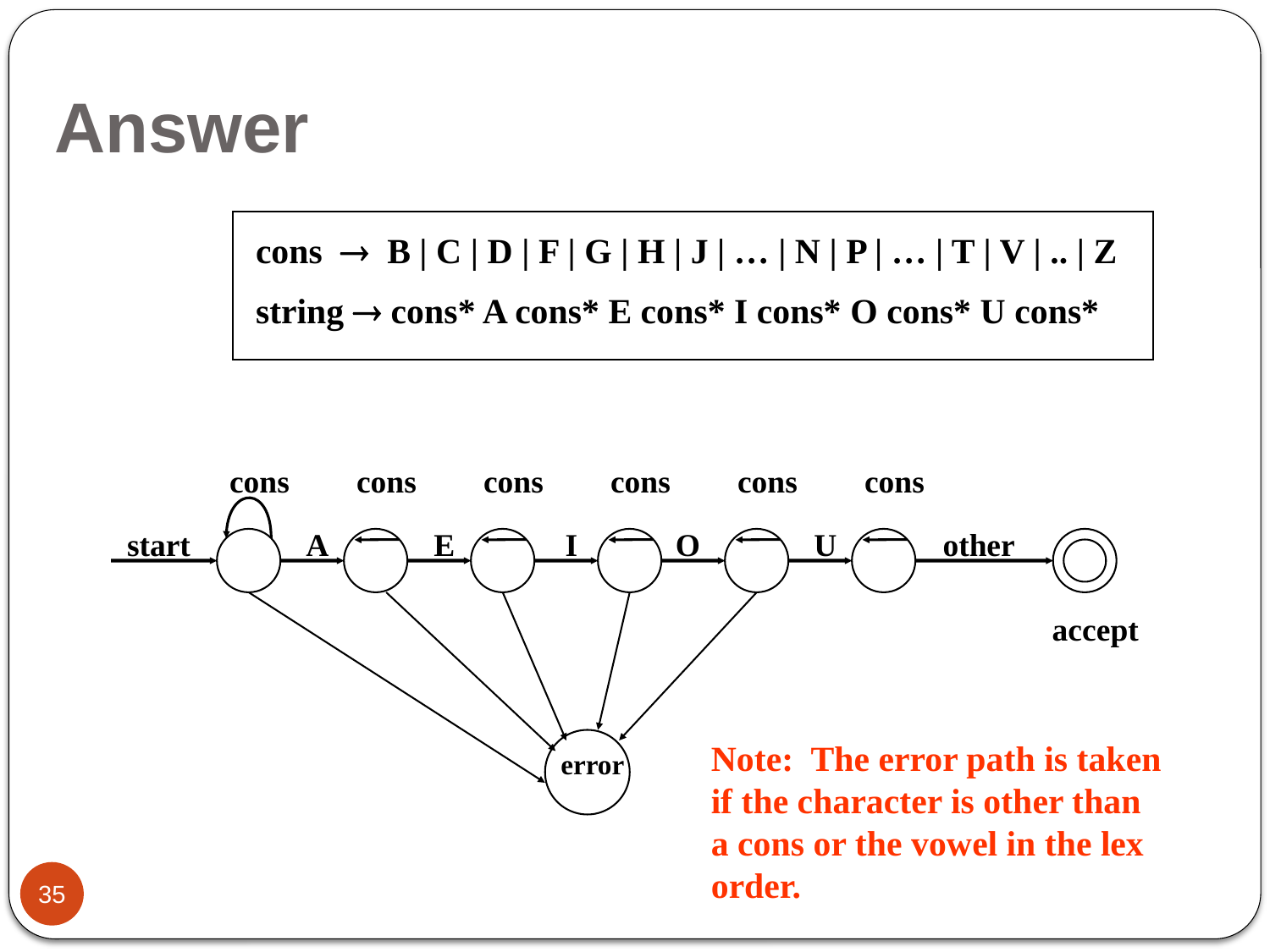

# Answer

cons  →  B | C | D | F | G | H | J | … | N | P | … | T | V | .. | Z
string → cons* A cons* E cons* I cons* O cons* U cons*
cons
cons
cons
cons
cons
cons
A
E
I
O
U
other

start

accept

error
Note:  The error path is taken if the character is other than a cons or the vowel in the lex order.
35